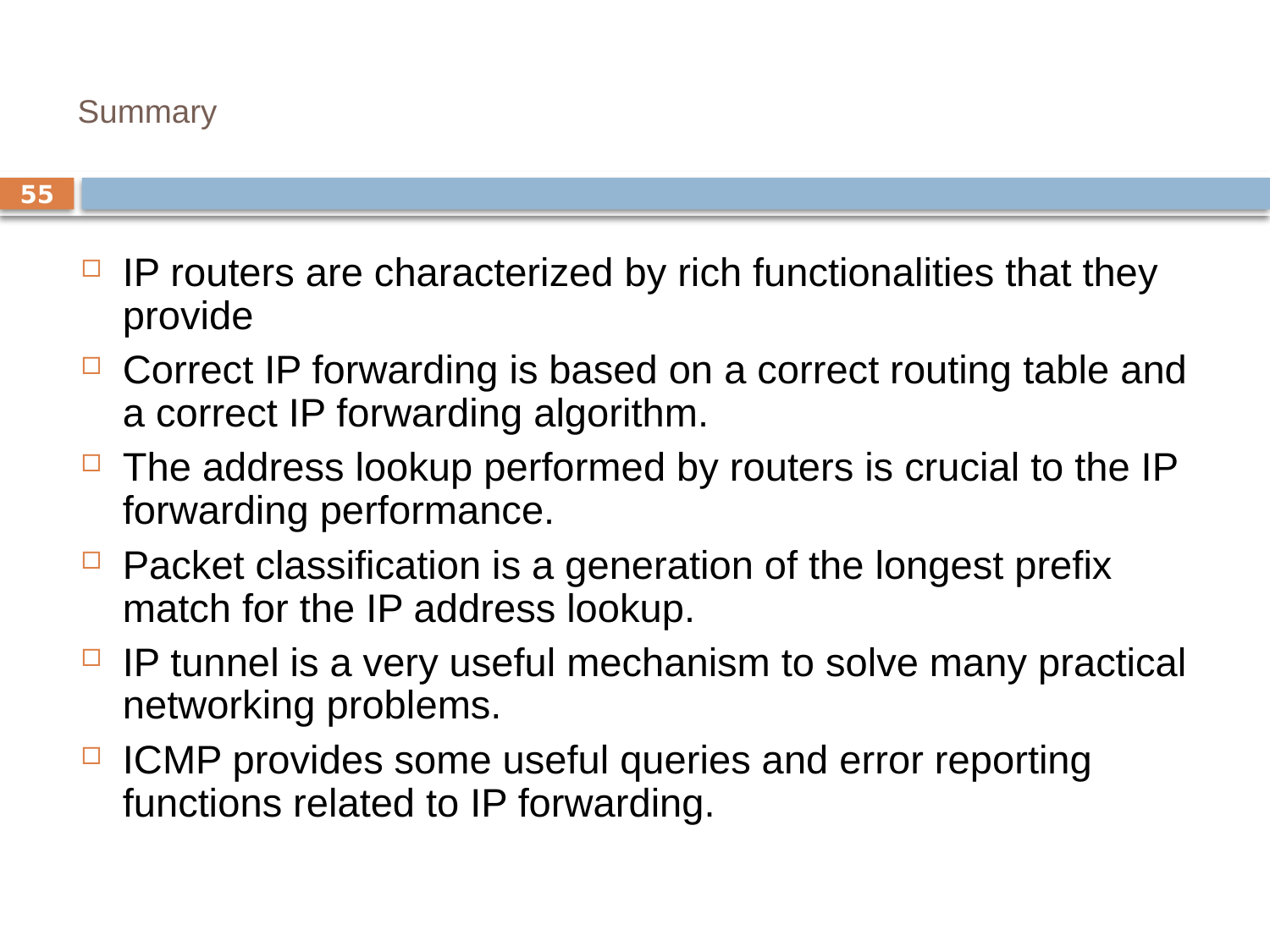

# Summary
55
IP routers are characterized by rich functionalities that they provide
Correct IP forwarding is based on a correct routing table and a correct IP forwarding algorithm.
The address lookup performed by routers is crucial to the IP forwarding performance.
Packet classification is a generation of the longest prefix match for the IP address lookup.
IP tunnel is a very useful mechanism to solve many practical networking problems.
ICMP provides some useful queries and error reporting functions related to IP forwarding.